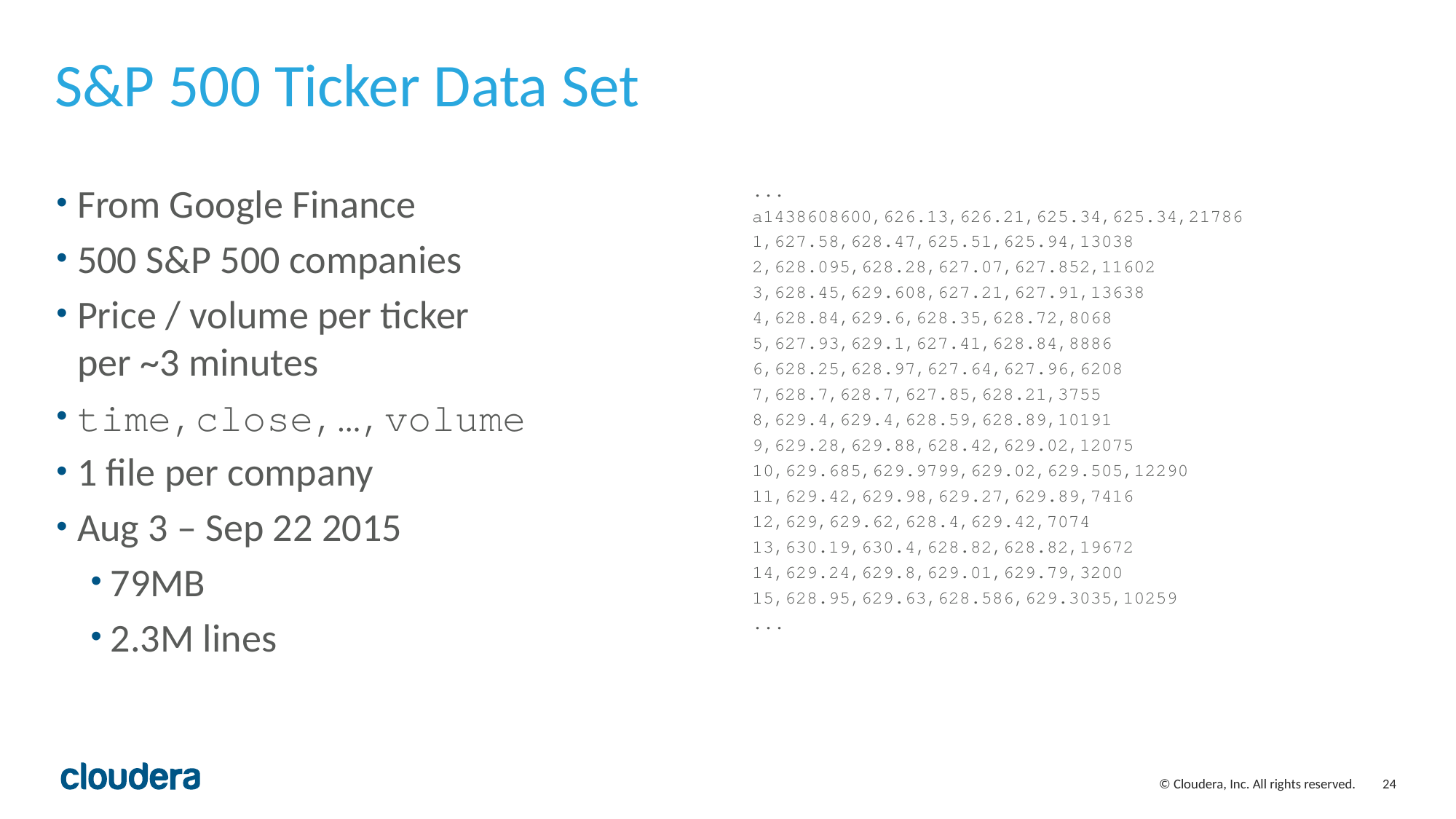

# S&P 500 Ticker Data Set
From Google Finance
500 S&P 500 companies
Price / volume per ticker
per ~3 minutes
time,close,…,volume
1 file per company
Aug 3 – Sep 22 2015
79MB
2.3M lines

...
a1438608600,626.13,626.21,625.34,625.34,21786
1,627.58,628.47,625.51,625.94,13038
2,628.095,628.28,627.07,627.852,11602
3,628.45,629.608,627.21,627.91,13638
4,628.84,629.6,628.35,628.72,8068
5,627.93,629.1,627.41,628.84,8886
6,628.25,628.97,627.64,627.96,6208
7,628.7,628.7,627.85,628.21,3755
8,629.4,629.4,628.59,628.89,10191
9,629.28,629.88,628.42,629.02,12075
10,629.685,629.9799,629.02,629.505,12290
11,629.42,629.98,629.27,629.89,7416
12,629,629.62,628.4,629.42,7074
13,630.19,630.4,628.82,628.82,19672
14,629.24,629.8,629.01,629.79,3200
15,628.95,629.63,628.586,629.3035,10259
...